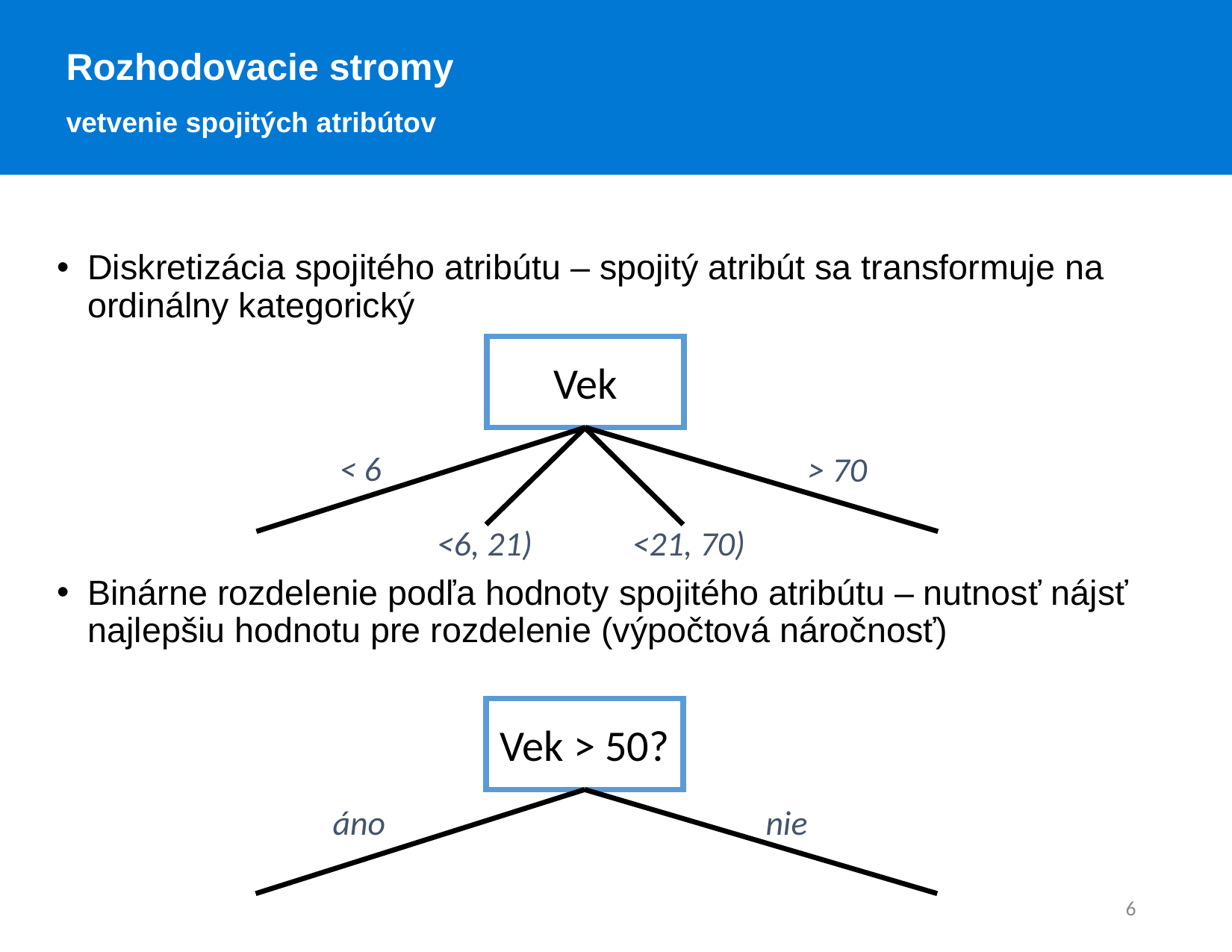

Rozhodovacie stromy
vetvenie spojitých atribútov
Diskretizácia spojitého atribútu – spojitý atribút sa transformuje na ordinálny kategorický

Binárne rozdelenie podľa hodnoty spojitého atribútu – nutnosť nájsť najlepšiu hodnotu pre rozdelenie (výpočtová náročnosť)

Vek
< 6
> 70
<21, 70)
<6, 21)
Vek > 50?
nie
áno
6